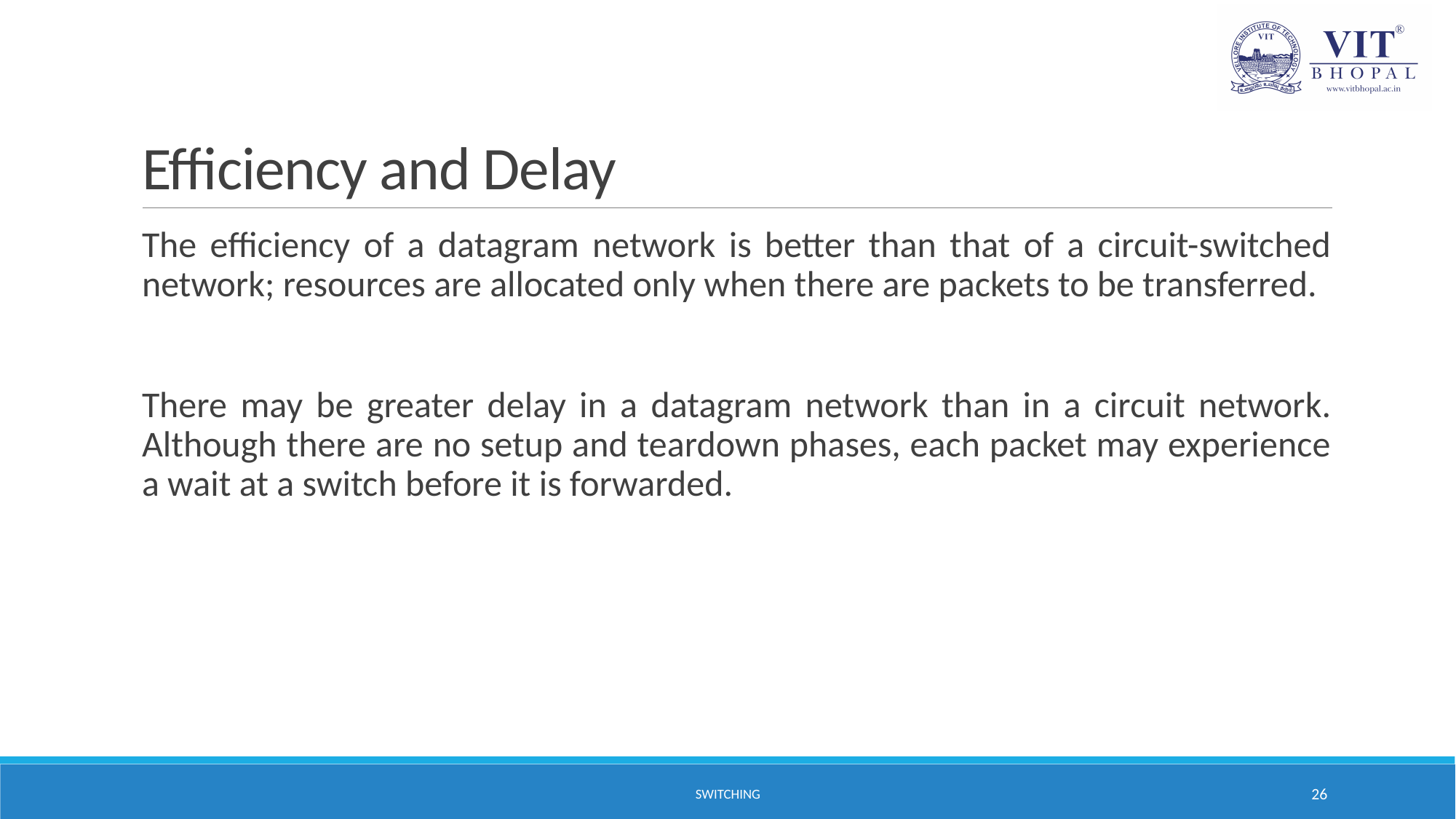

# Efficiency and Delay
The efficiency of a datagram network is better than that of a circuit-switched network; resources are allocated only when there are packets to be transferred.

There may be greater delay in a datagram network than in a circuit network. Although there are no setup and teardown phases, each packet may experience a wait at a switch before it is forwarded.
SWITCHING
26